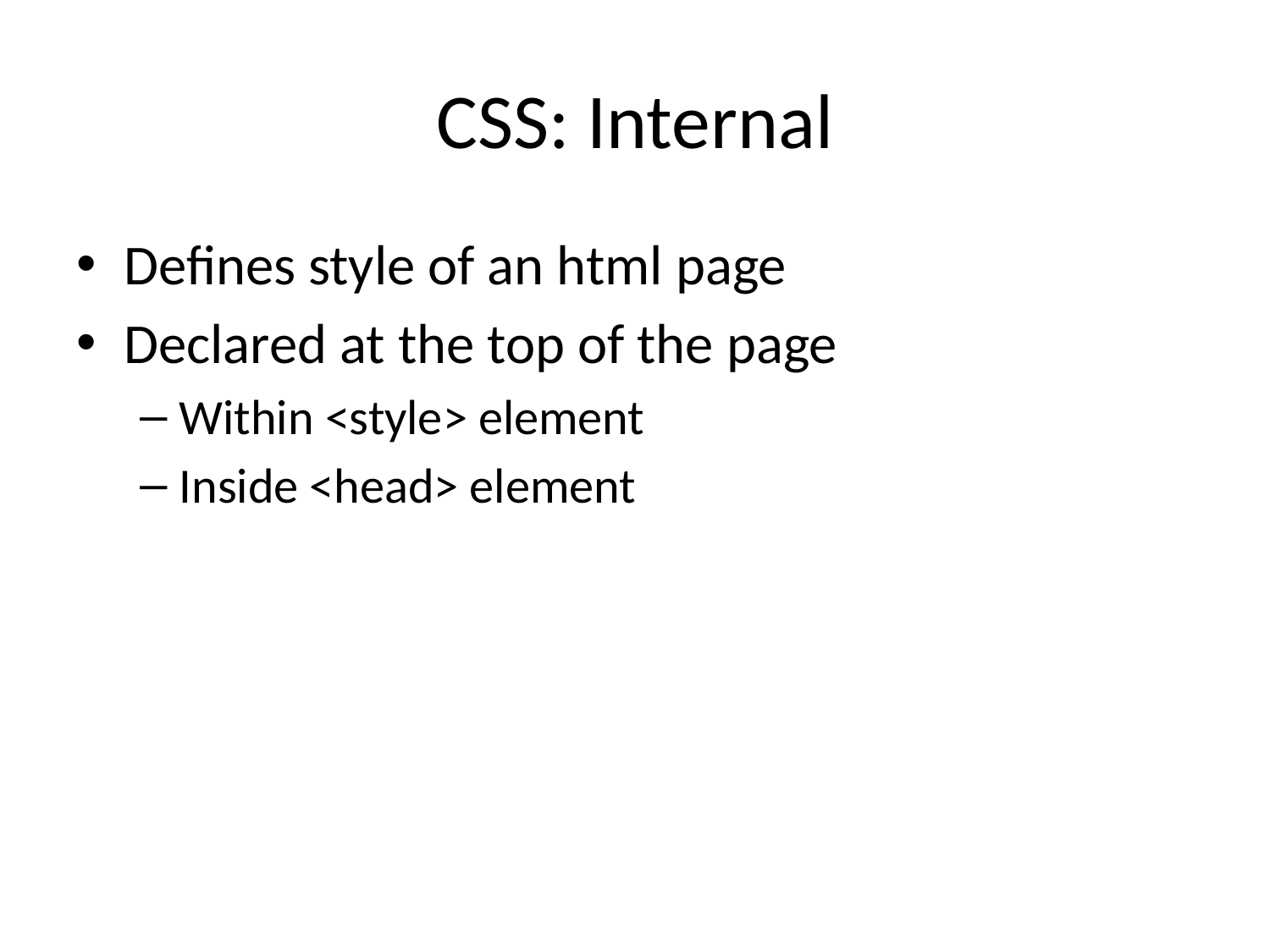

# CSS: Internal
Defines style of an html page
Declared at the top of the page
Within <style> element
Inside <head> element